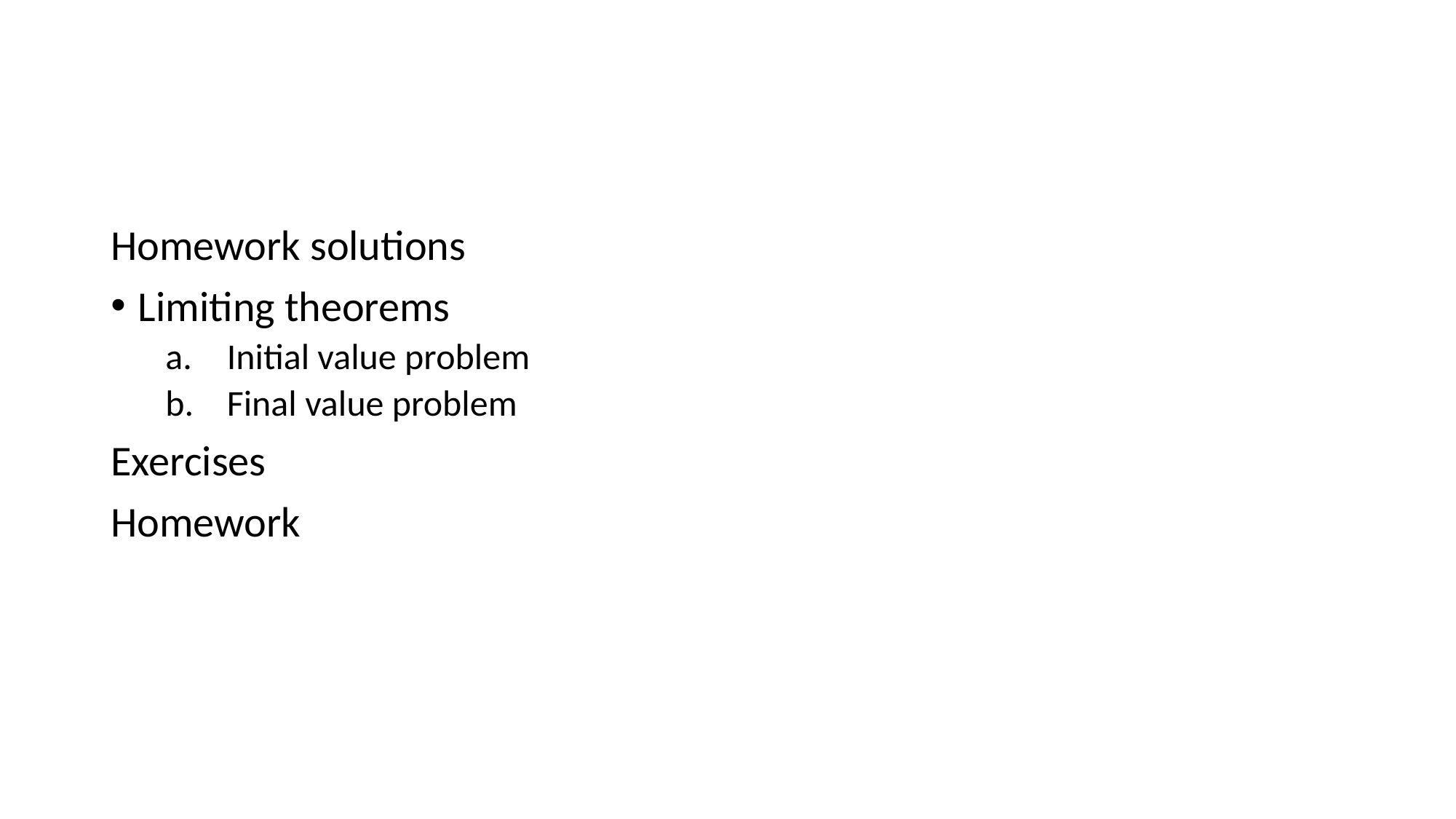

#
Homework solutions
Limiting theorems
Initial value problem
Final value problem
Exercises
Homework